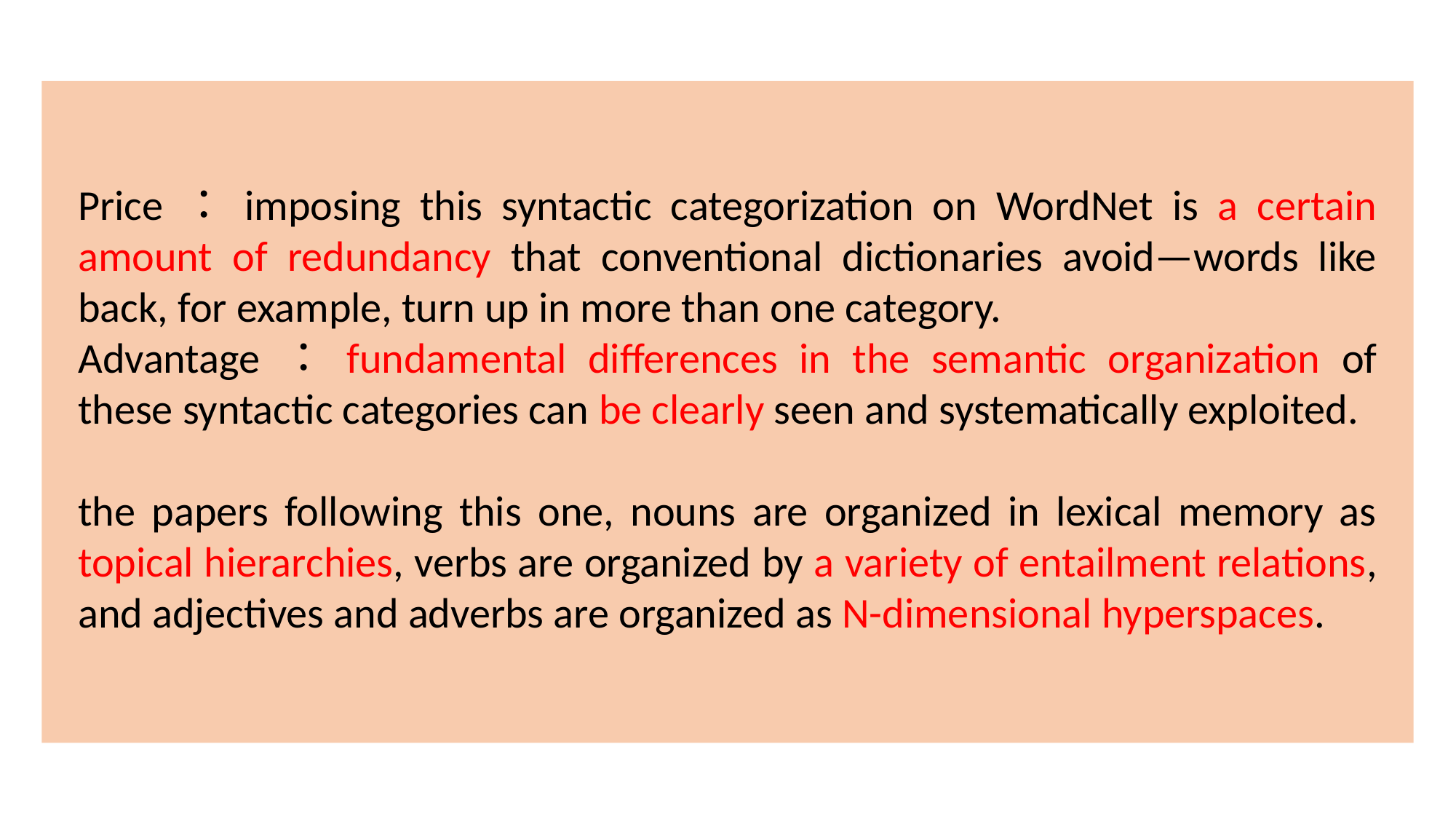

Price：imposing this syntactic categorization on WordNet is a certain amount of redundancy that conventional dictionaries avoid—words like back, for example, turn up in more than one category.
Advantage：fundamental differences in the semantic organization of these syntactic categories can be clearly seen and systematically exploited.

the papers following this one, nouns are organized in lexical memory as topical hierarchies, verbs are organized by a variety of entailment relations, and adjectives and adverbs are organized as N-dimensional hyperspaces.